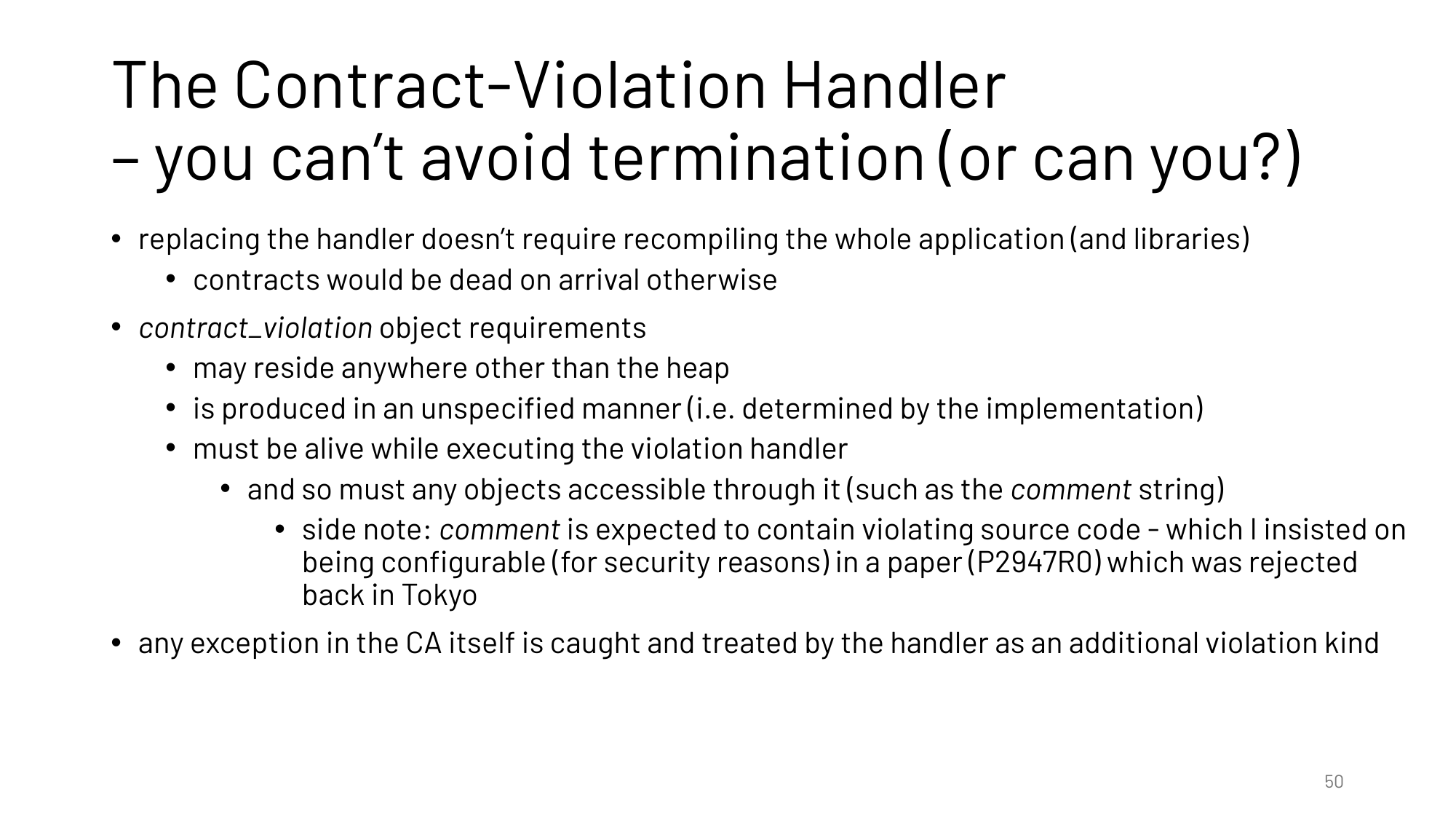

# The Contract-Violation Handler – you can’t avoid termination (or can you?)
replacing the handler doesn’t require recompiling the whole application (and libraries)
contracts would be dead on arrival otherwise
contract_violation object requirements
may reside anywhere other than the heap
is produced in an unspecified manner (i.e. determined by the implementation)
must be alive while executing the violation handler
and so must any objects accessible through it (such as the comment string)
side note: comment is expected to contain violating source code - which I insisted on being configurable (for security reasons) in a paper (P2947R0) which was rejected back in Tokyo
any exception in the CA itself is caught and treated by the handler as an additional violation kind
50